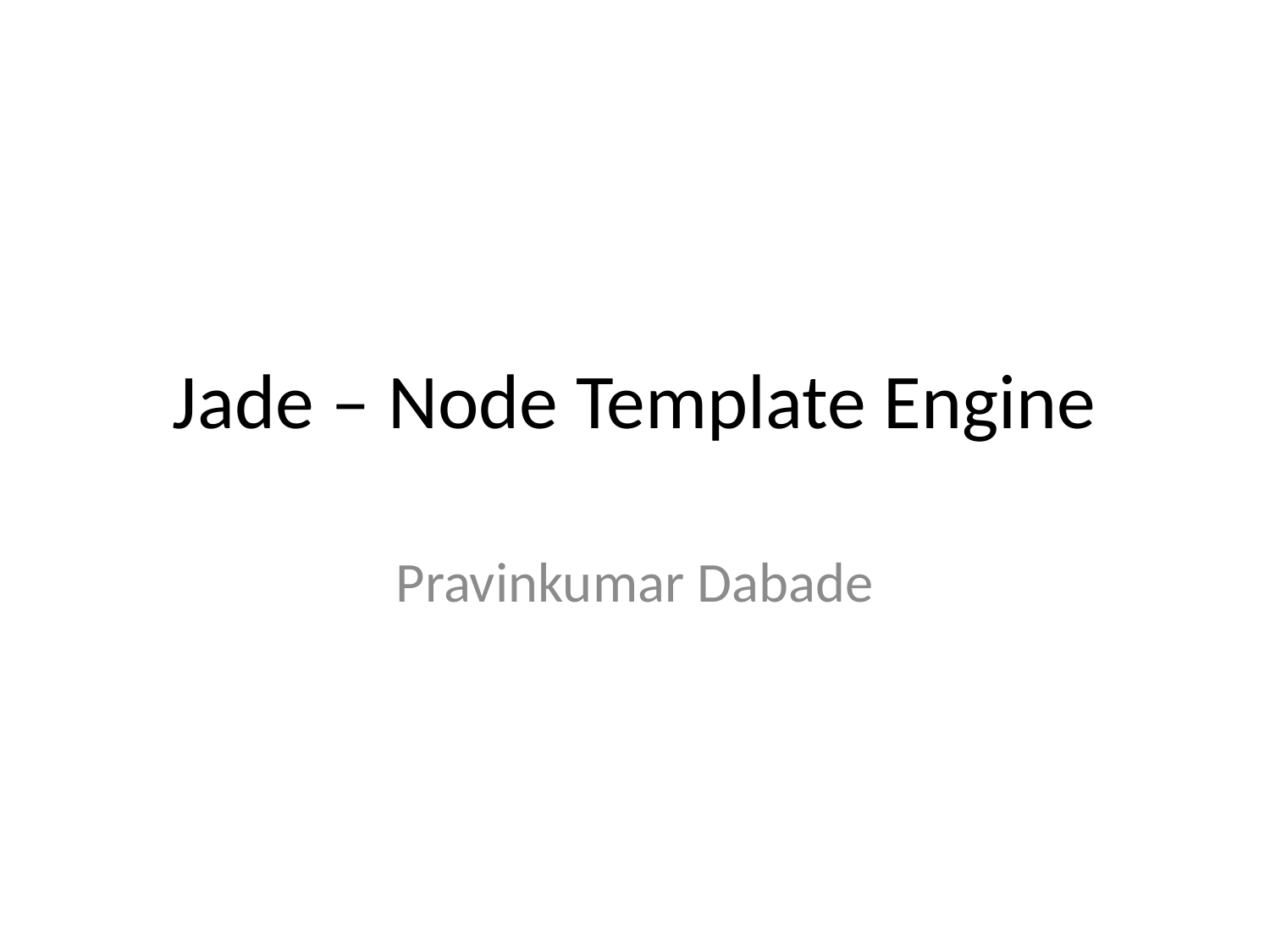

# Jade – Node Template Engine
Pravinkumar Dabade